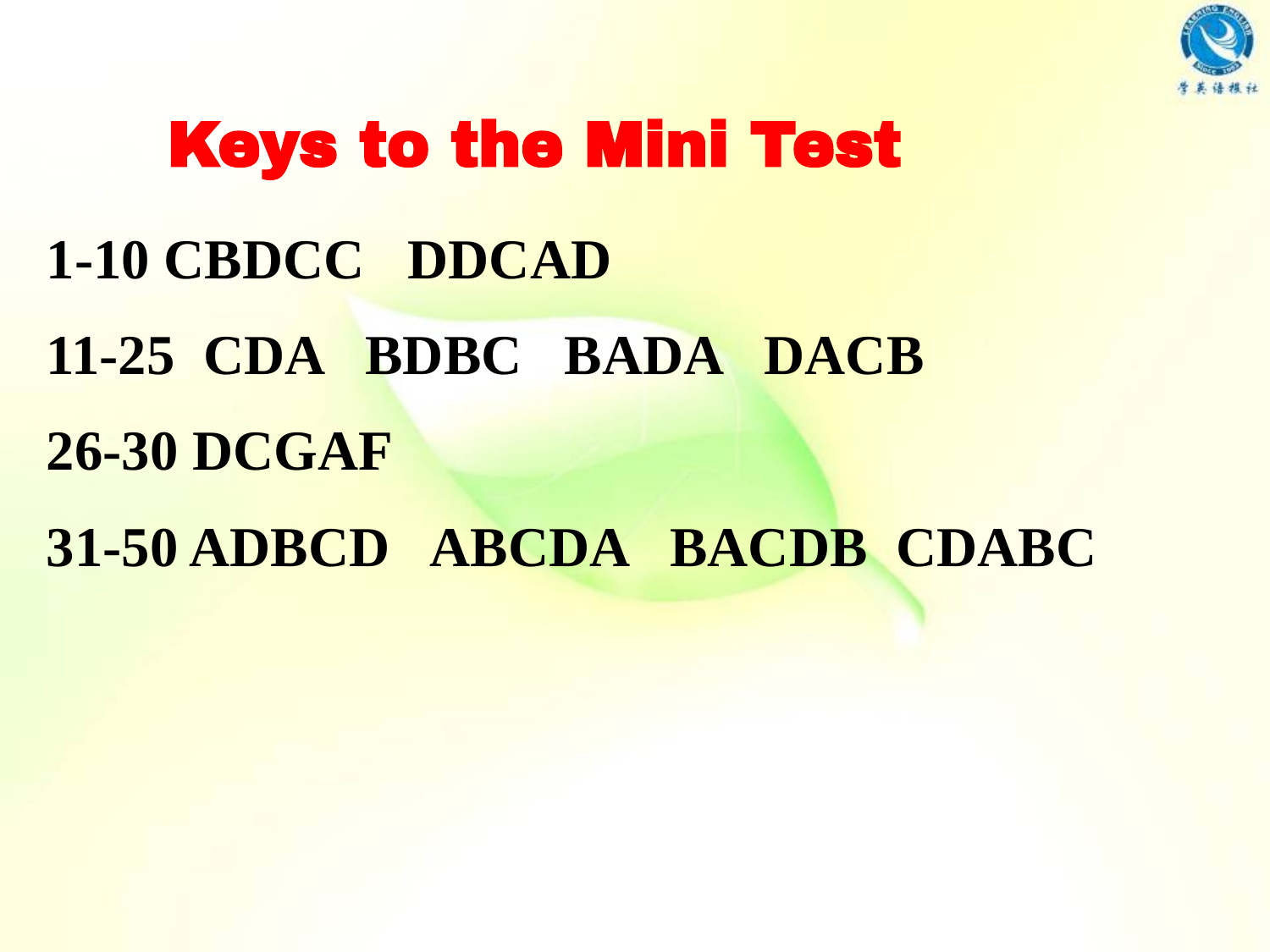

Keys to the Mini Test
1-10 CBDCC   DDCAD
11-25  CDA   BDBC   BADA   DACB
26-30 DCGAF
31-50 ADBCD   ABCDA   BACDB  CDABC